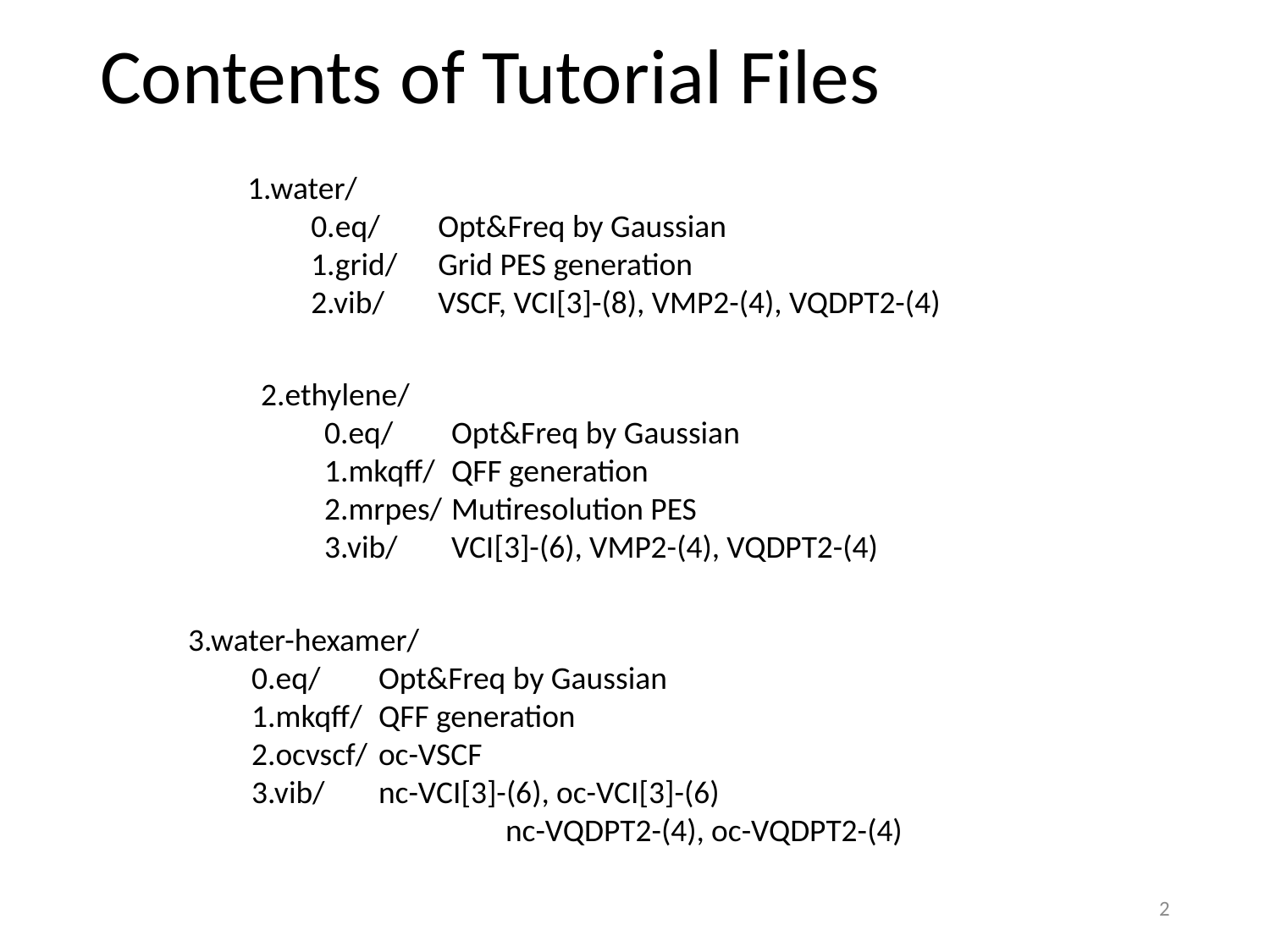

# Contents of Tutorial Files
1.water/
0.eq/	Opt&Freq by Gaussian
1.grid/	Grid PES generation
2.vib/	VSCF, VCI[3]-(8), VMP2-(4), VQDPT2-(4)
2.ethylene/
0.eq/	Opt&Freq by Gaussian
1.mkqff/	QFF generation
2.mrpes/	Mutiresolution PES
3.vib/	VCI[3]-(6), VMP2-(4), VQDPT2-(4)
3.water-hexamer/
0.eq/	Opt&Freq by Gaussian
1.mkqff/	QFF generation
2.ocvscf/	oc-VSCF
3.vib/	nc-VCI[3]-(6), oc-VCI[3]-(6)
		nc-VQDPT2-(4), oc-VQDPT2-(4)
2